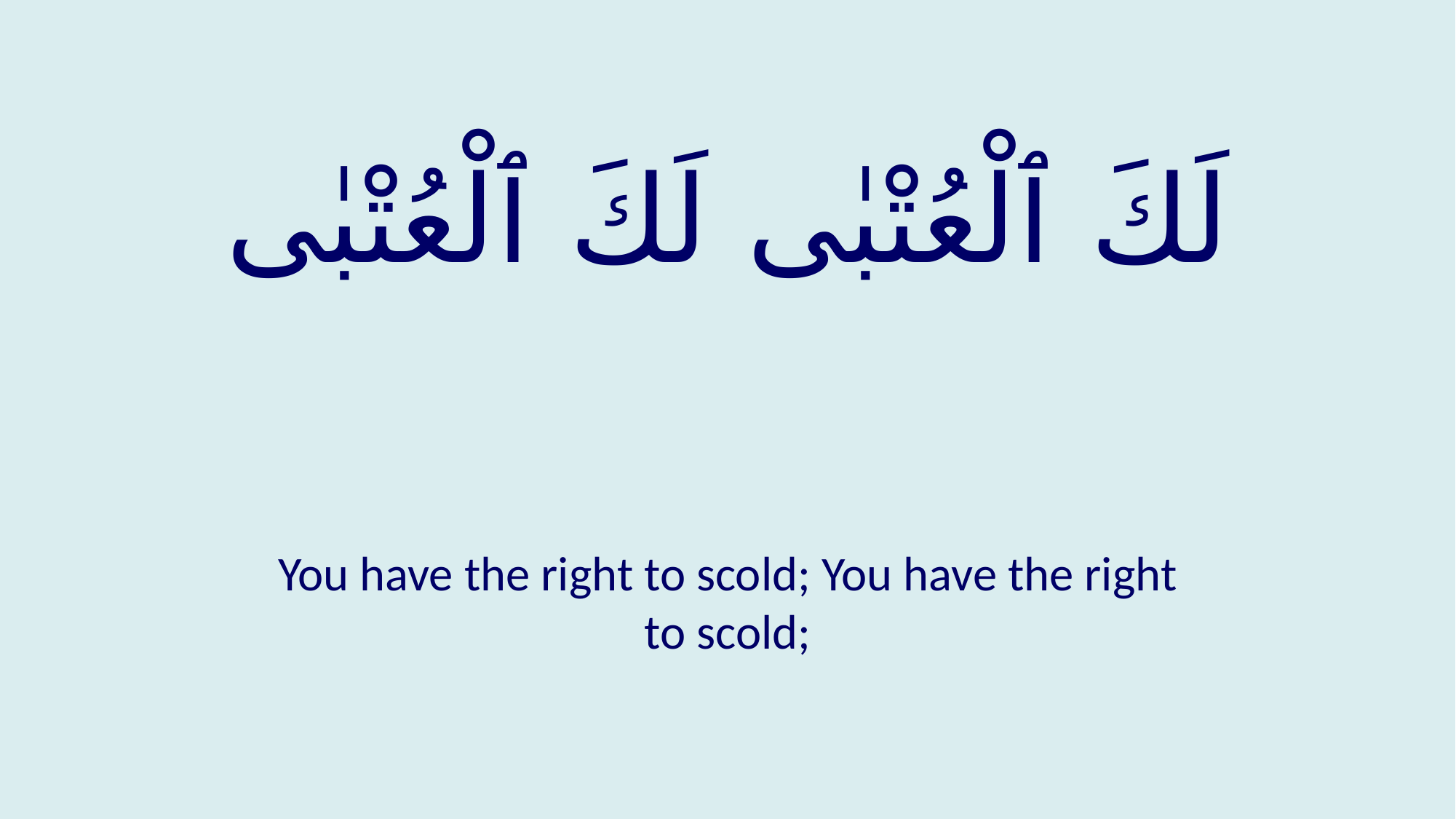

# لَكَ ٱلْعُتْبٰى لَكَ ٱلْعُتْبٰى
You have the right to scold; You have the right to scold;